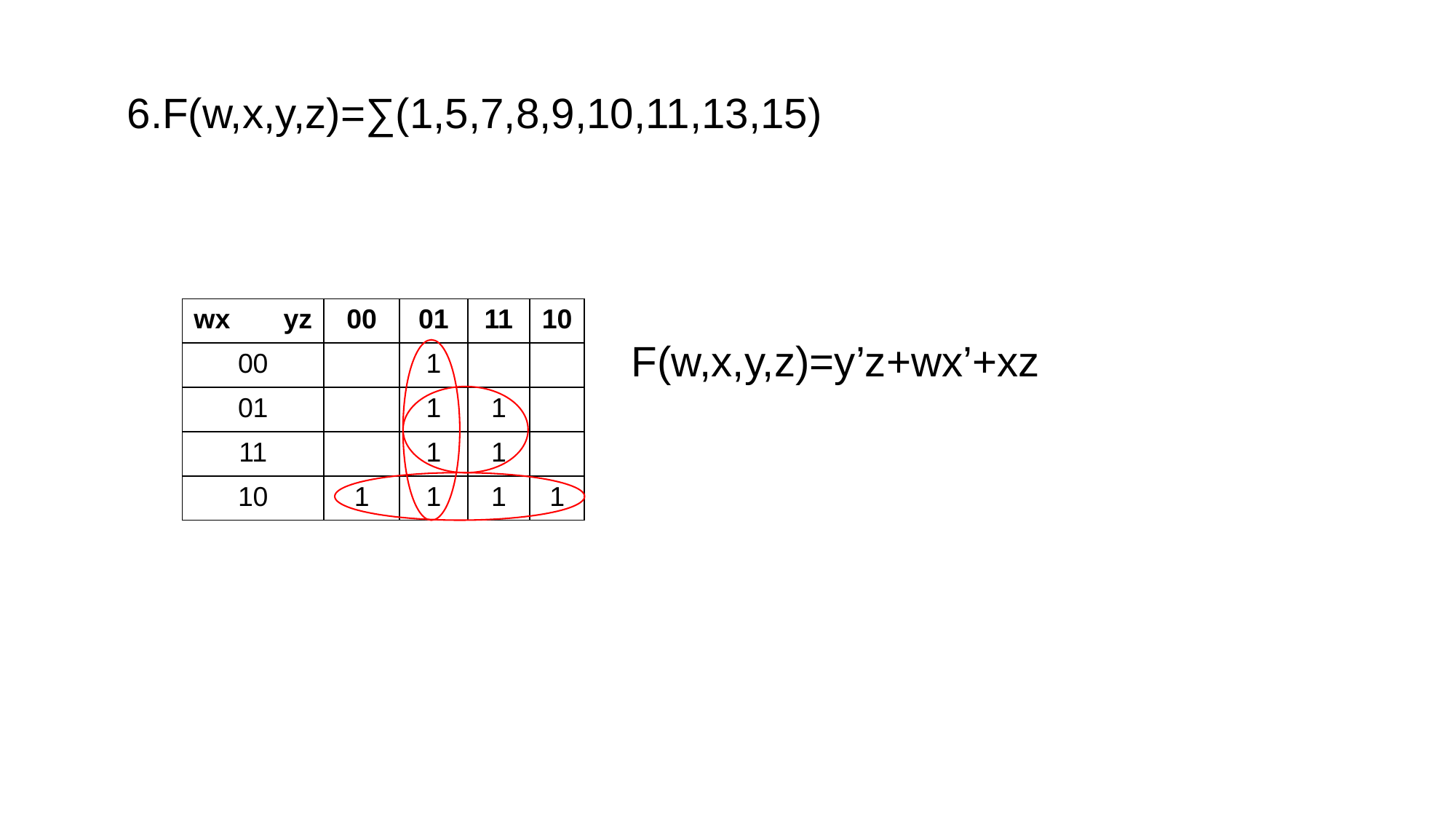

6.F(w,x,y,z)=∑(1,5,7,8,9,10,11,13,15)
| wx yz | 00 | 01 | 11 | 10 |
| --- | --- | --- | --- | --- |
| 00 |  | 1 |  |  |
| 01 |  | 1 | 1 |  |
| 11 |  | 1 | 1 |  |
| 10 | 1 | 1 | 1 | 1 |
F(w,x,y,z)=y’z+wx’+xz